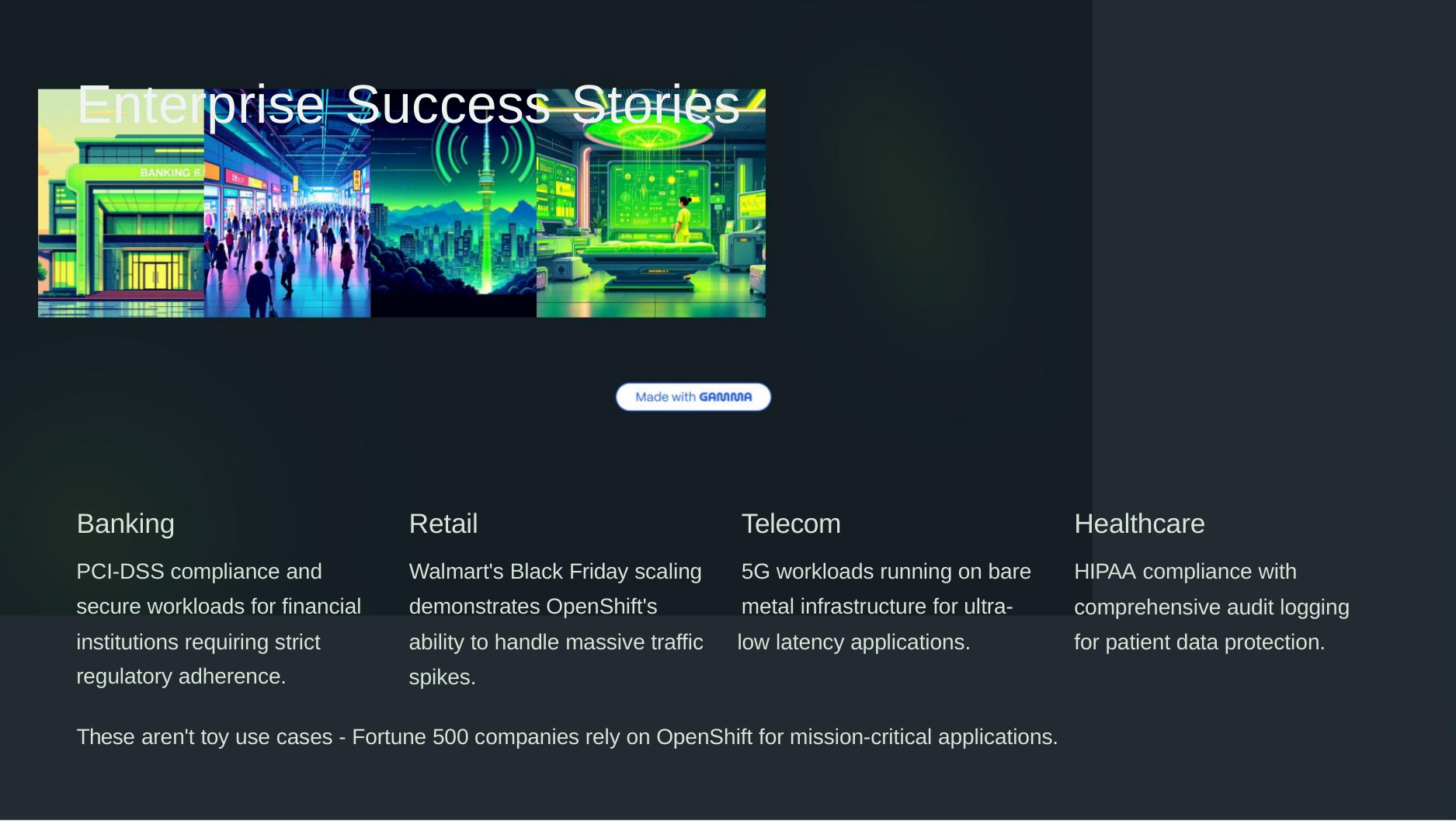

Enterprise Success Stories
Banking
Retail
Telecom
Healthcare
PCI-DSS compliance and
secure workloads for financial
institutions requiring strict
regulatory adherence.
Walmart's Black Friday scaling
demonstrates OpenShift's
5G workloads running on bare
metal infrastructure for ultra-
HIPAA compliance with
comprehensive audit logging
for patient data protection.
ability to handle massive traffic low latency applications.
spikes.
These aren't toy use cases - Fortune 500 companies rely on OpenShift for mission-critical applications.